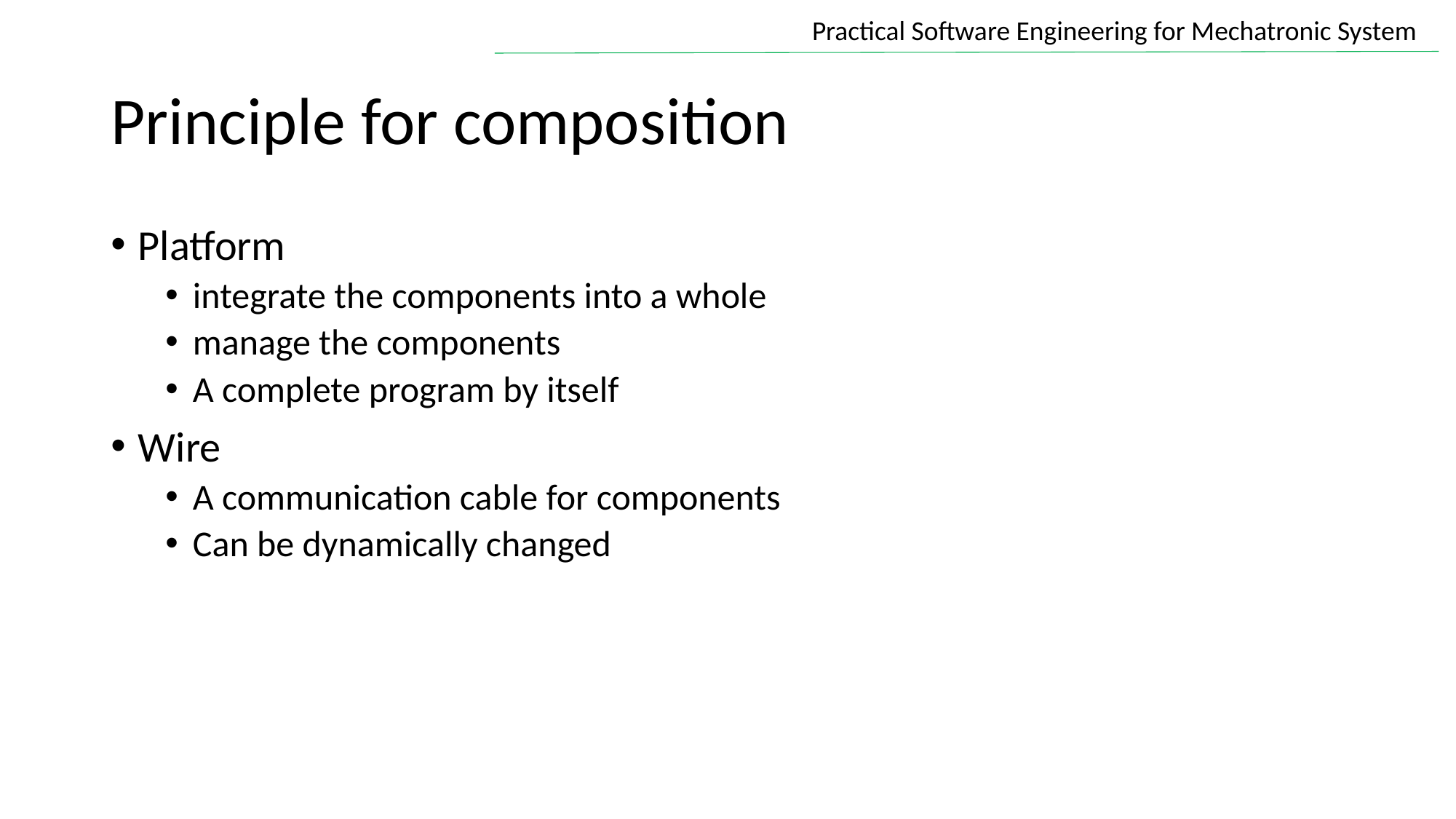

# Principle for composition
Platform
integrate the components into a whole
manage the components
A complete program by itself
Wire
A communication cable for components
Can be dynamically changed